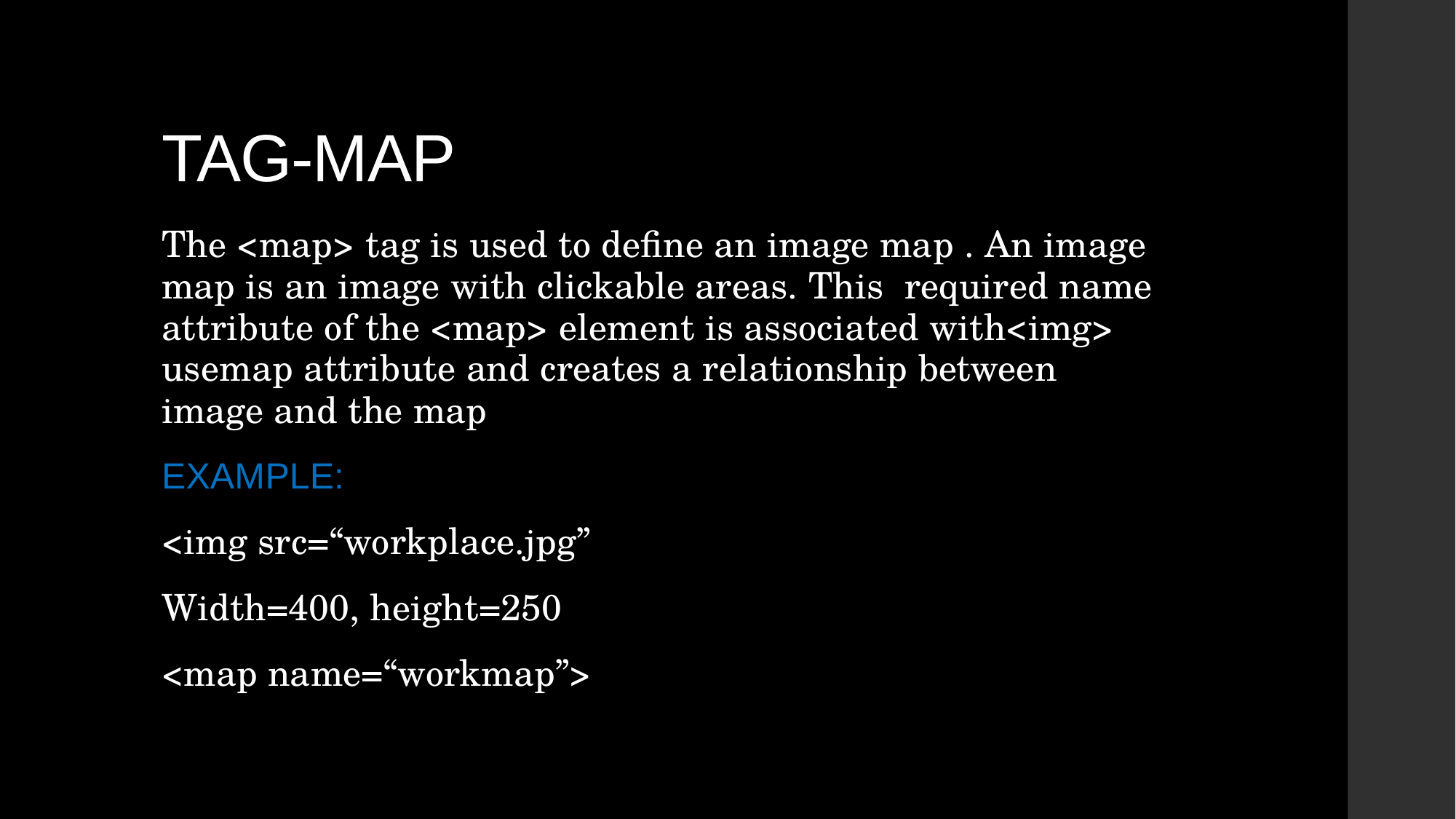

# TAG-MAP
The <map> tag is used to define an image map . An image map is an image with clickable areas. This  required name attribute of the <map> element is associated with<img> usemap attribute and creates a relationship between image and the map
EXAMPLE:
<img src=“workplace.jpg”
Width=400, height=250
<map name=“workmap”>